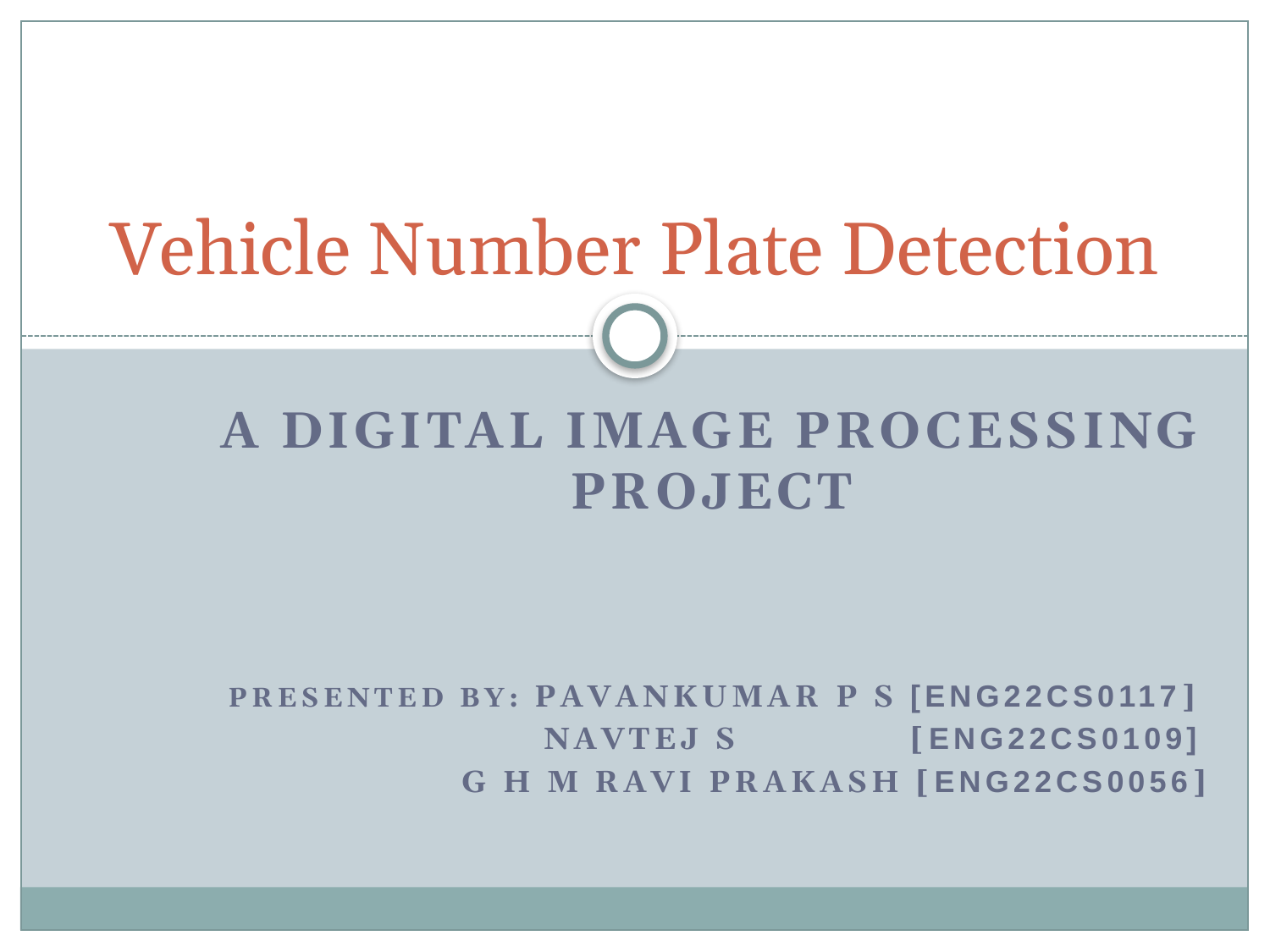

# Vehicle Number Plate Detection
A Digital Image Processing Project

Presented by: PAVANKUMAR P S [ENG22CS0117]
                          NAVTEJ S              [ENG22CS0109]
                    G H M RAVI PRAKASH [ENG22CS0056]